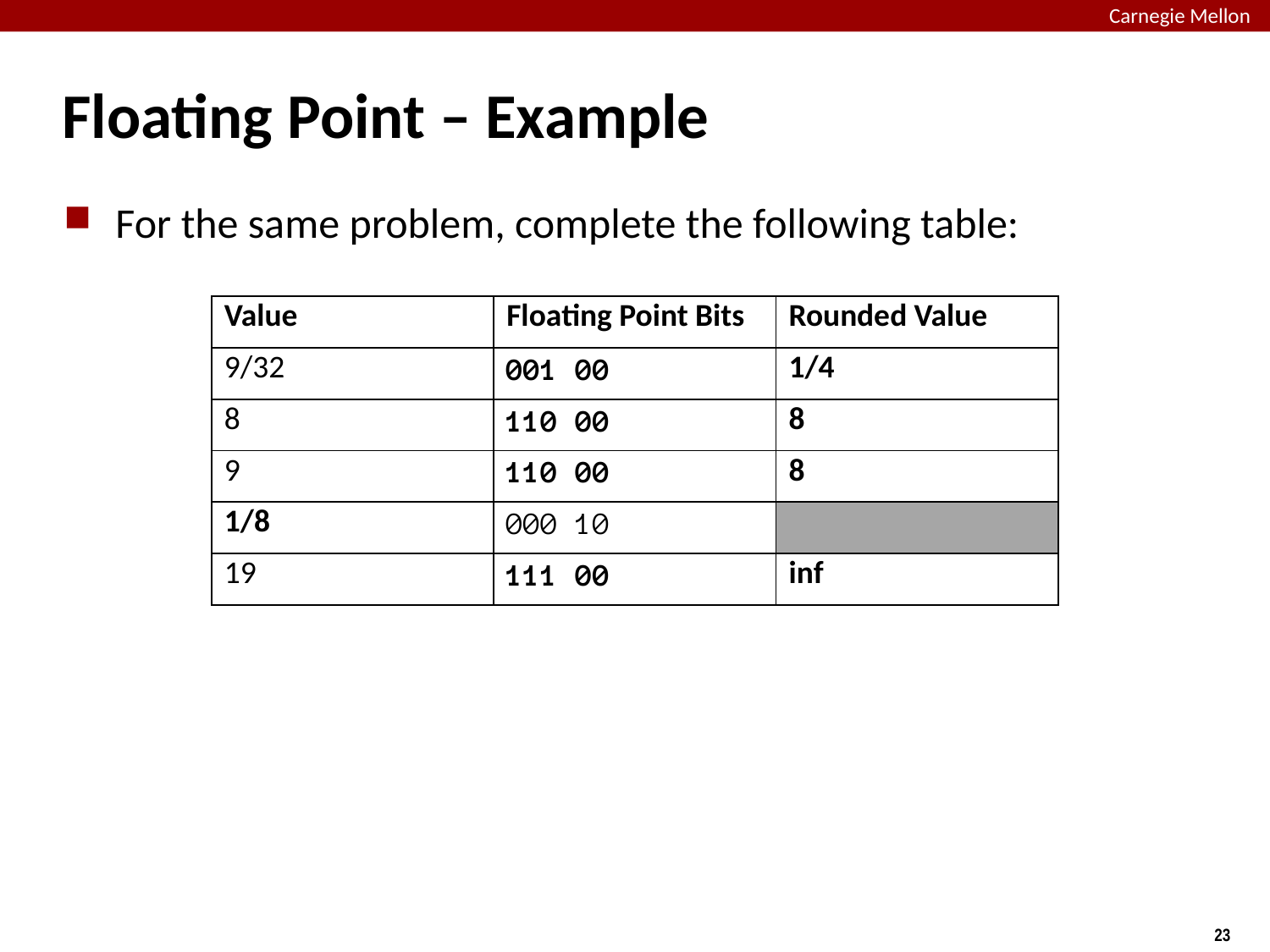

# Floating Point – Example
For the same problem, complete the following table:
| Value | Floating Point Bits | Rounded Value |
| --- | --- | --- |
| 9/32 | 001 00 | 1/4 |
| 8 | 110 00 | 8 |
| 9 | 110 00 | 8 |
| 1/8 | 000 10 |  |
| 19 | 111 00 | inf |